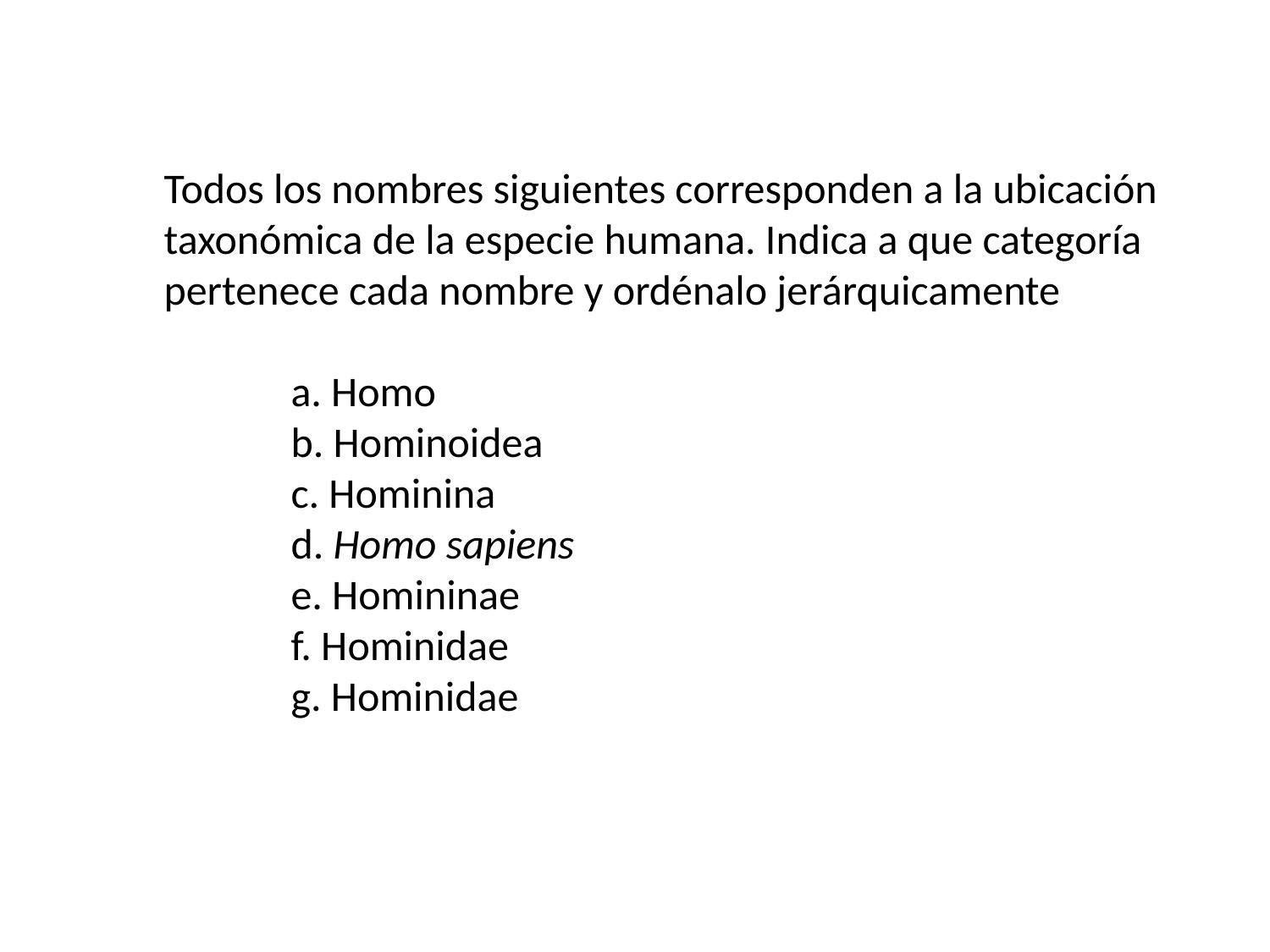

Todos los nombres siguientes corresponden a la ubicación
taxonómica de la especie humana. Indica a que categoría
pertenece cada nombre y ordénalo jerárquicamente

	a. Homo
	b. Hominoidea
	c. Hominina
	d. Homo sapiens
	e. Homininae
	f. Hominidae
	g. Hominidae